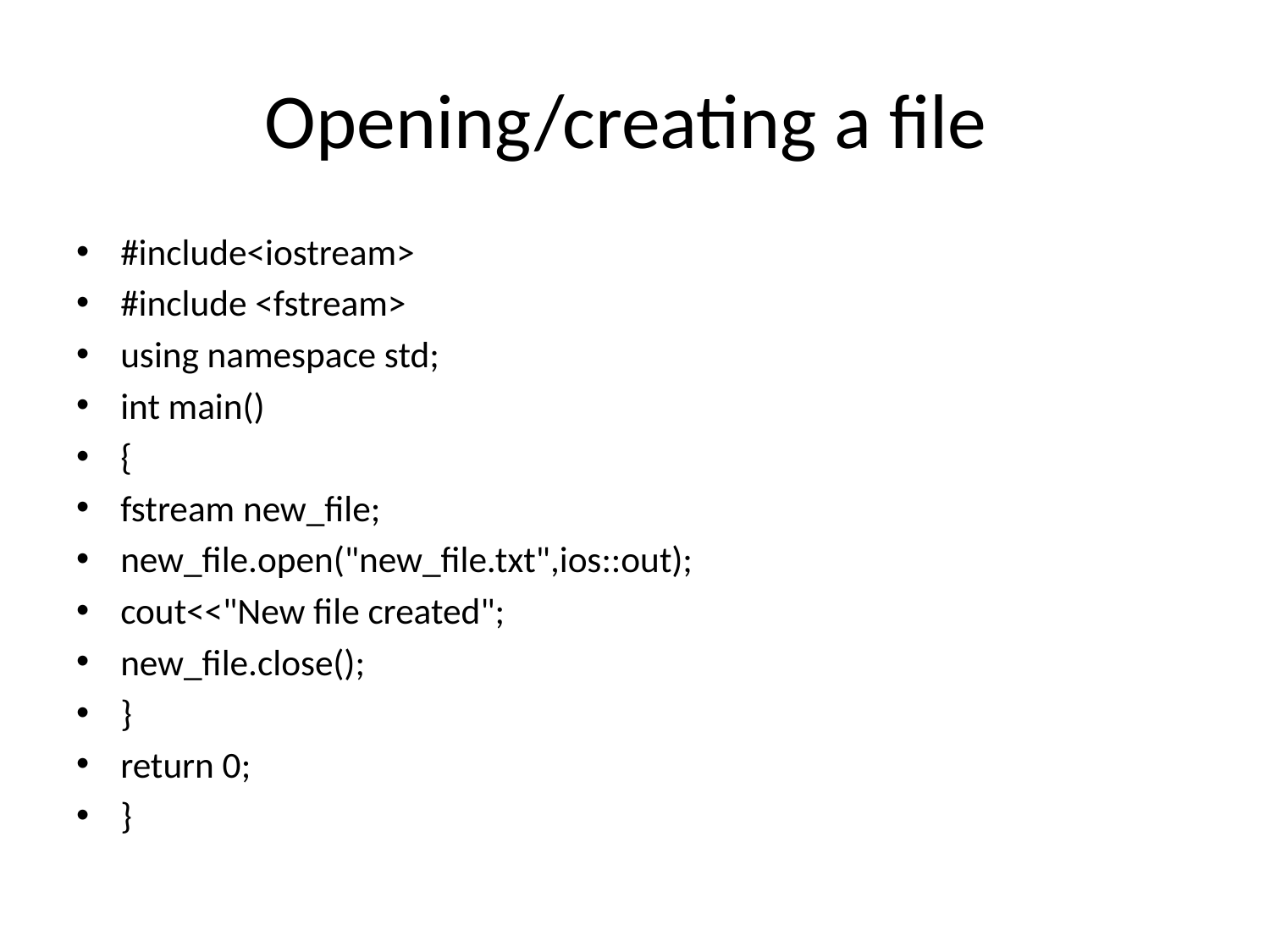

# Opening/creating a file
#include<iostream>
#include <fstream>
using namespace std;
int main()
{
fstream new_file;
new_file.open("new_file.txt",ios::out);
cout<<"New file created";
new_file.close();
}
return 0;
}